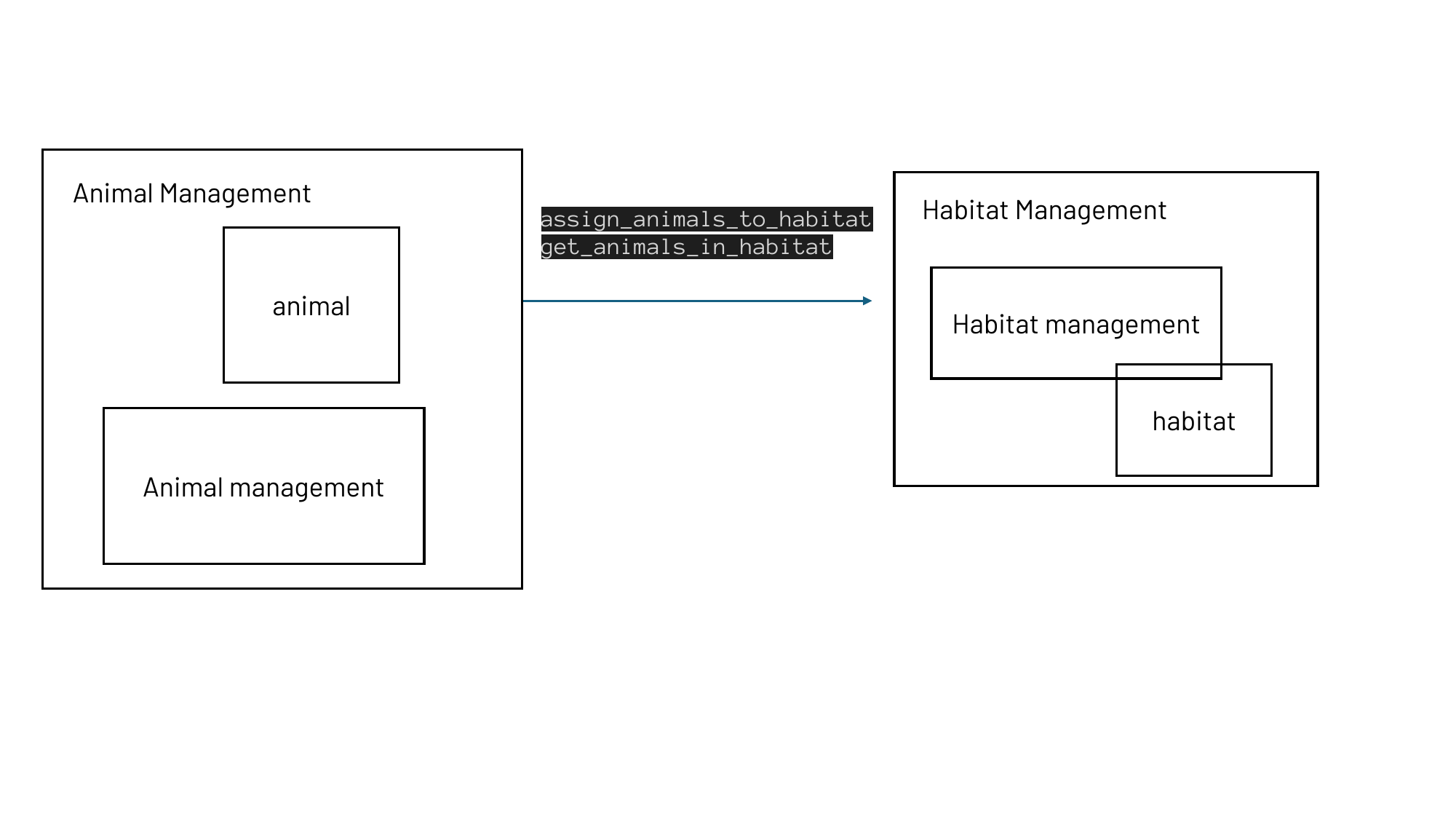

Animal Management
animal
Animal management

Habitat Management
Habitat management
habitat
assign_animals_to_habitat
get_animals_in_habitat